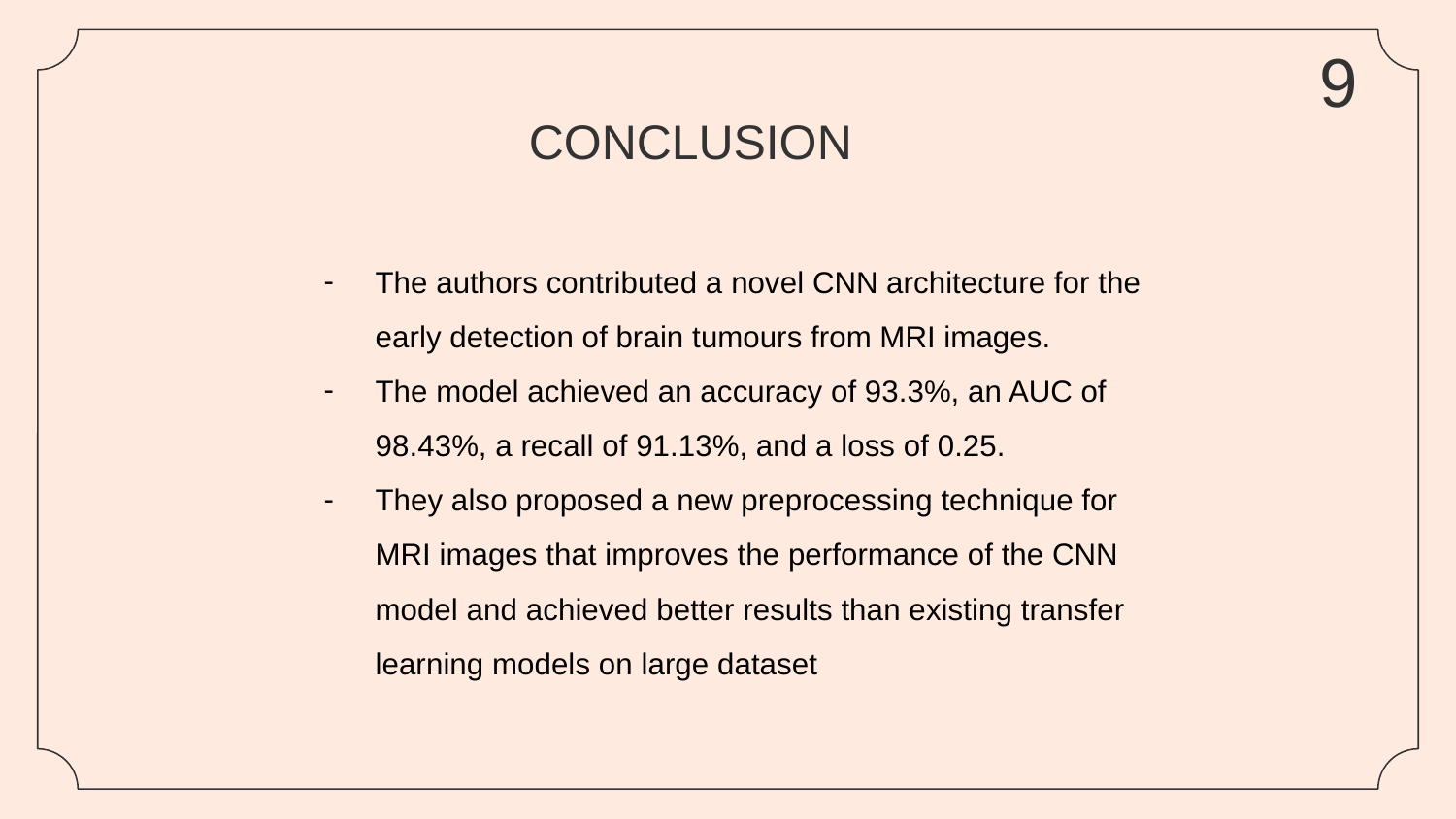

9
                    CONCLUSION
The authors contributed a novel CNN architecture for the early detection of brain tumours from MRI images.
The model achieved an accuracy of 93.3%, an AUC of 98.43%, a recall of 91.13%, and a loss of 0.25.
They also proposed a new preprocessing technique for MRI images that improves the performance of the CNN model and achieved better results than existing transfer learning models on large dataset